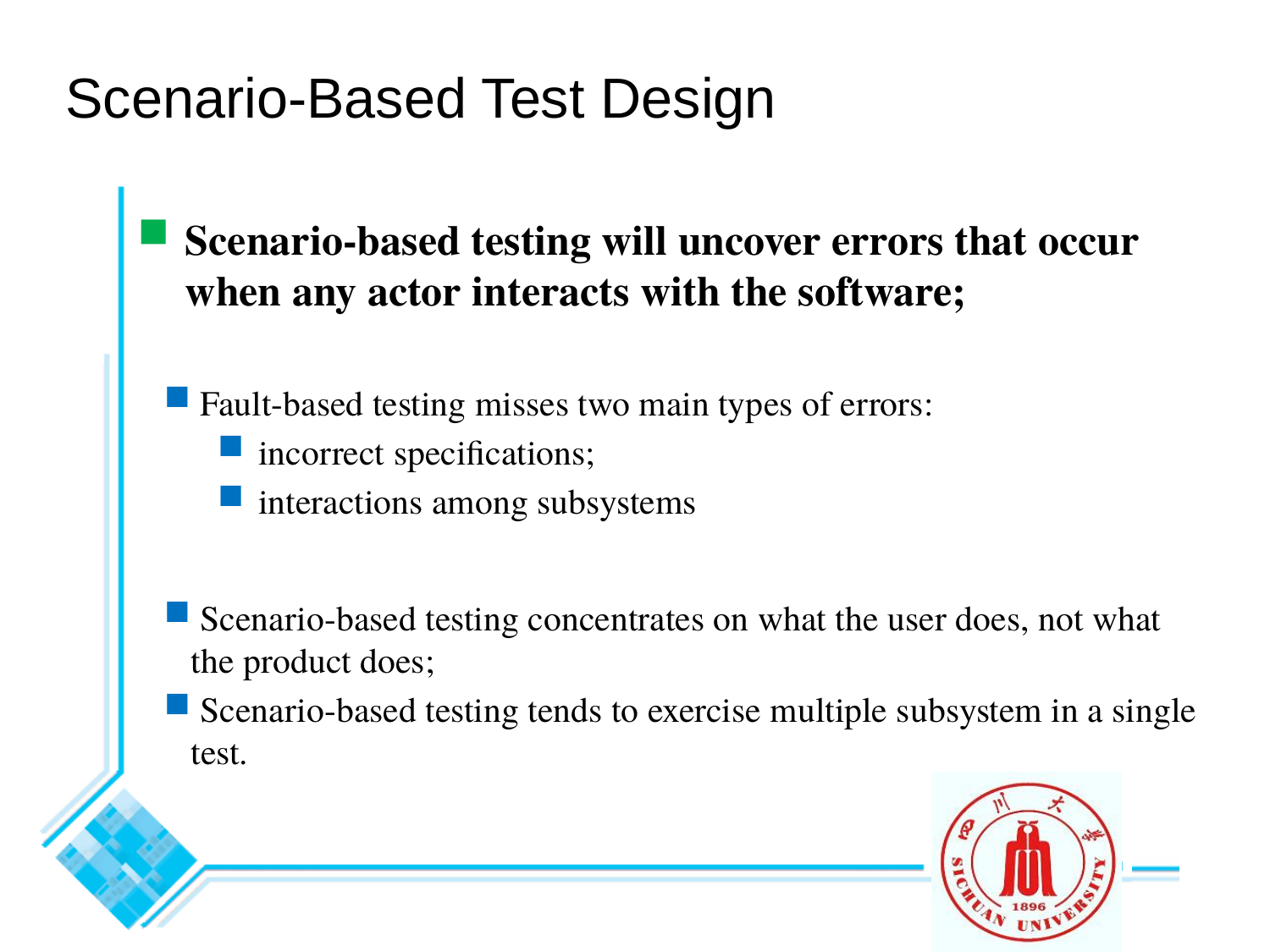

# Scenario-Based Test Design
Scenario-based testing will uncover errors that occur when any actor interacts with the software;

 Fault-based testing misses two main types of errors:
 incorrect specifications;
 interactions among subsystems

 Scenario-based testing concentrates on what the user does, not what the product does;
 Scenario-based testing tends to exercise multiple subsystem in a single test.